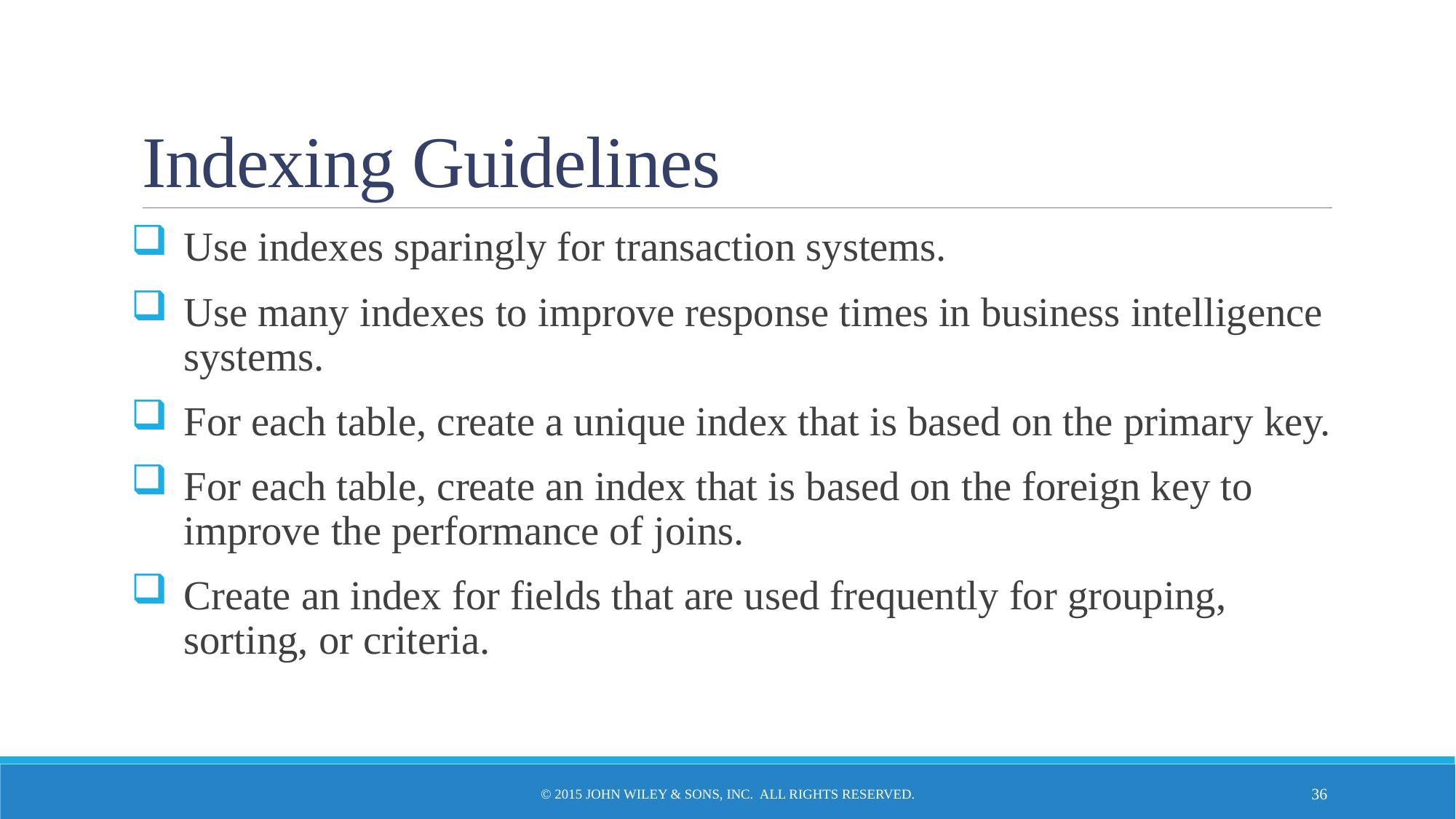

# Indexing Guidelines
Use indexes sparingly for transaction systems.
Use many indexes to improve response times in business intelligence systems.
For each table, create a unique index that is based on the primary key.
For each table, create an index that is based on the foreign key to improve the performance of joins.
Create an index for fields that are used frequently for grouping, sorting, or criteria.
© 2015 John Wiley & Sons, Inc.  All rights reserved.
36